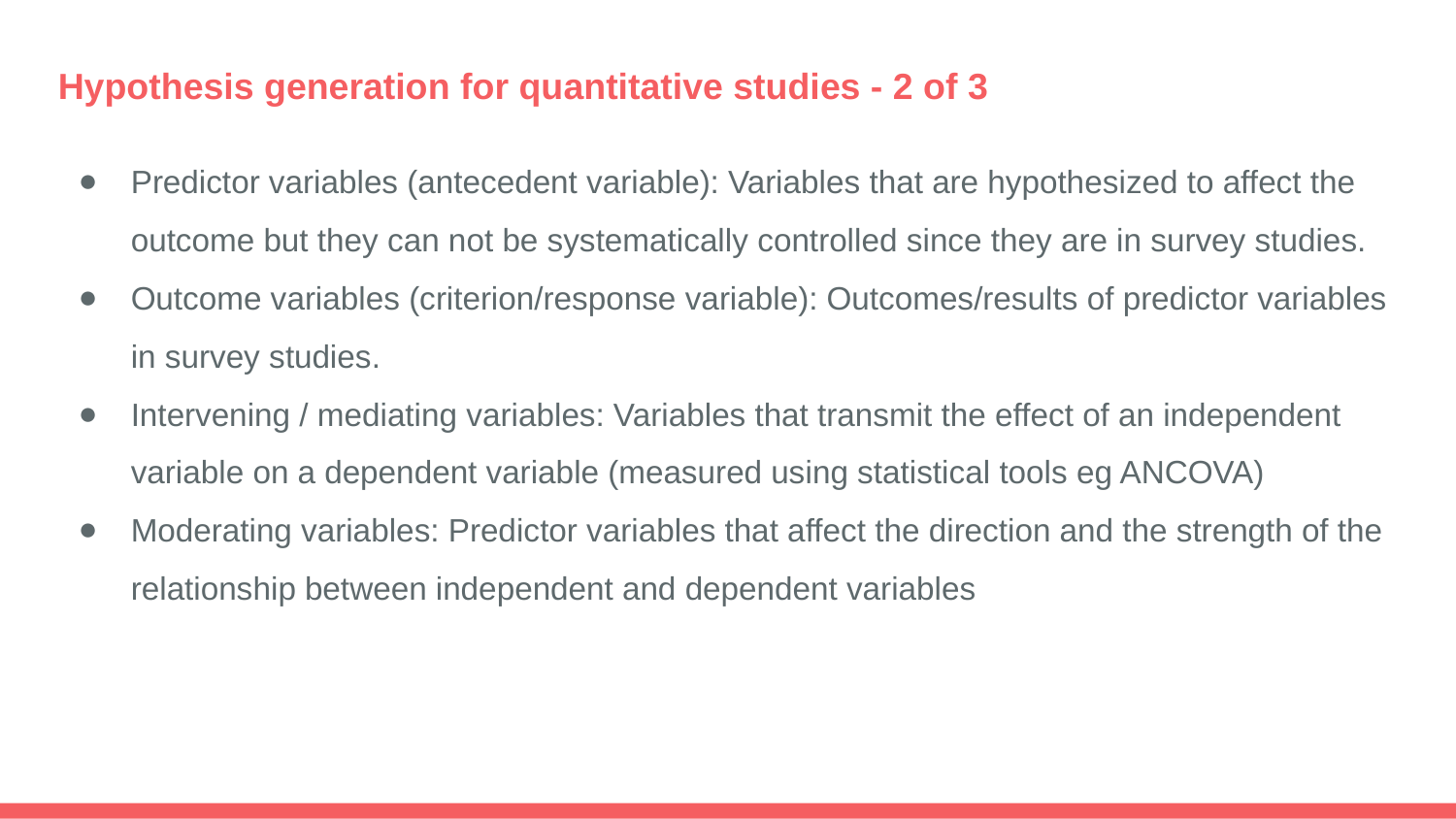

# Hypothesis generation for quantitative studies - 2 of 3
Predictor variables (antecedent variable): Variables that are hypothesized to affect the outcome but they can not be systematically controlled since they are in survey studies.
Outcome variables (criterion/response variable): Outcomes/results of predictor variables in survey studies.
Intervening / mediating variables: Variables that transmit the effect of an independent variable on a dependent variable (measured using statistical tools eg ANCOVA)
Moderating variables: Predictor variables that affect the direction and the strength of the relationship between independent and dependent variables